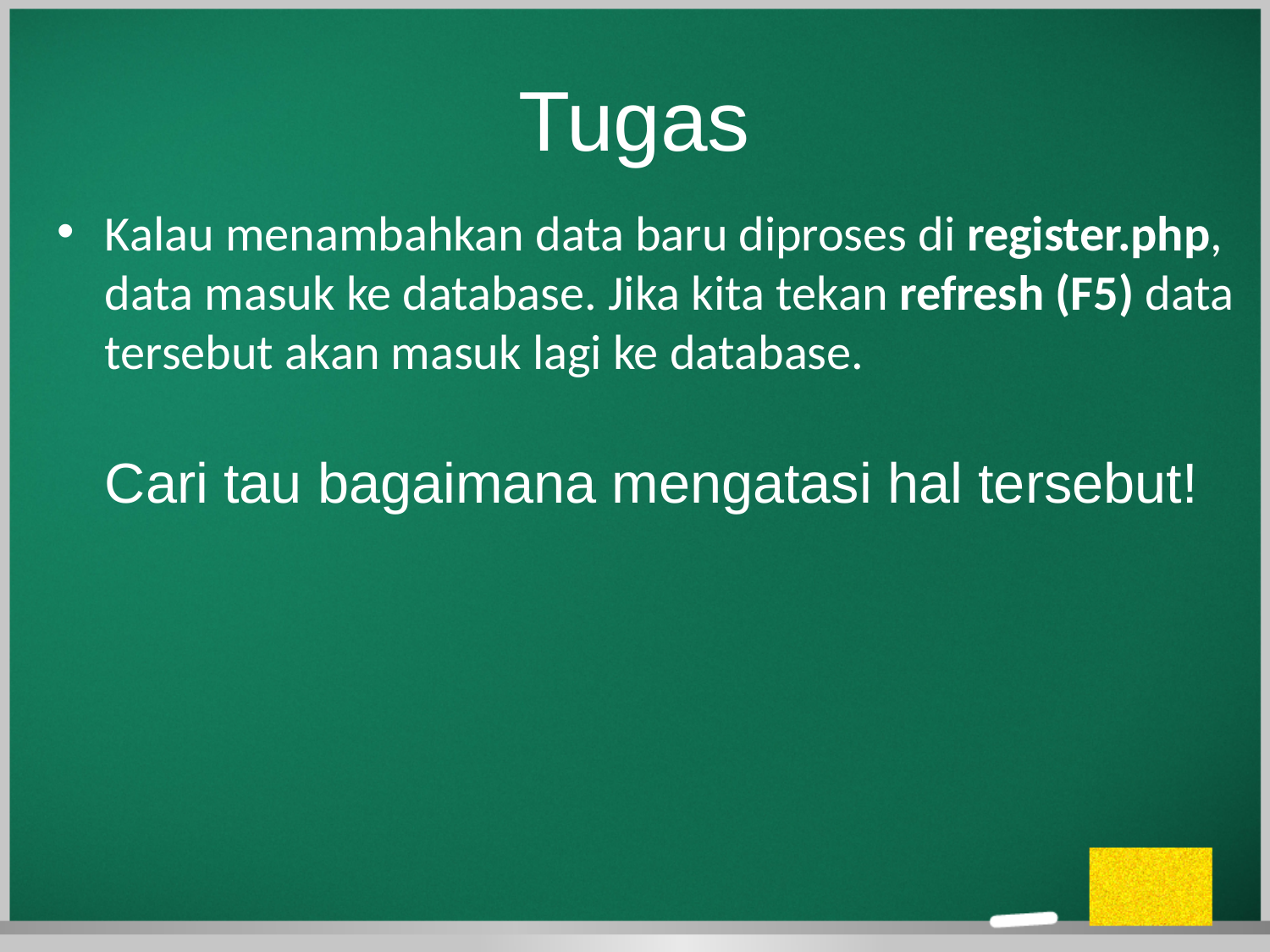

Tugas
Kalau menambahkan data baru diproses di register.php, data masuk ke database. Jika kita tekan refresh (F5) data tersebut akan masuk lagi ke database.
Cari tau bagaimana mengatasi hal tersebut!